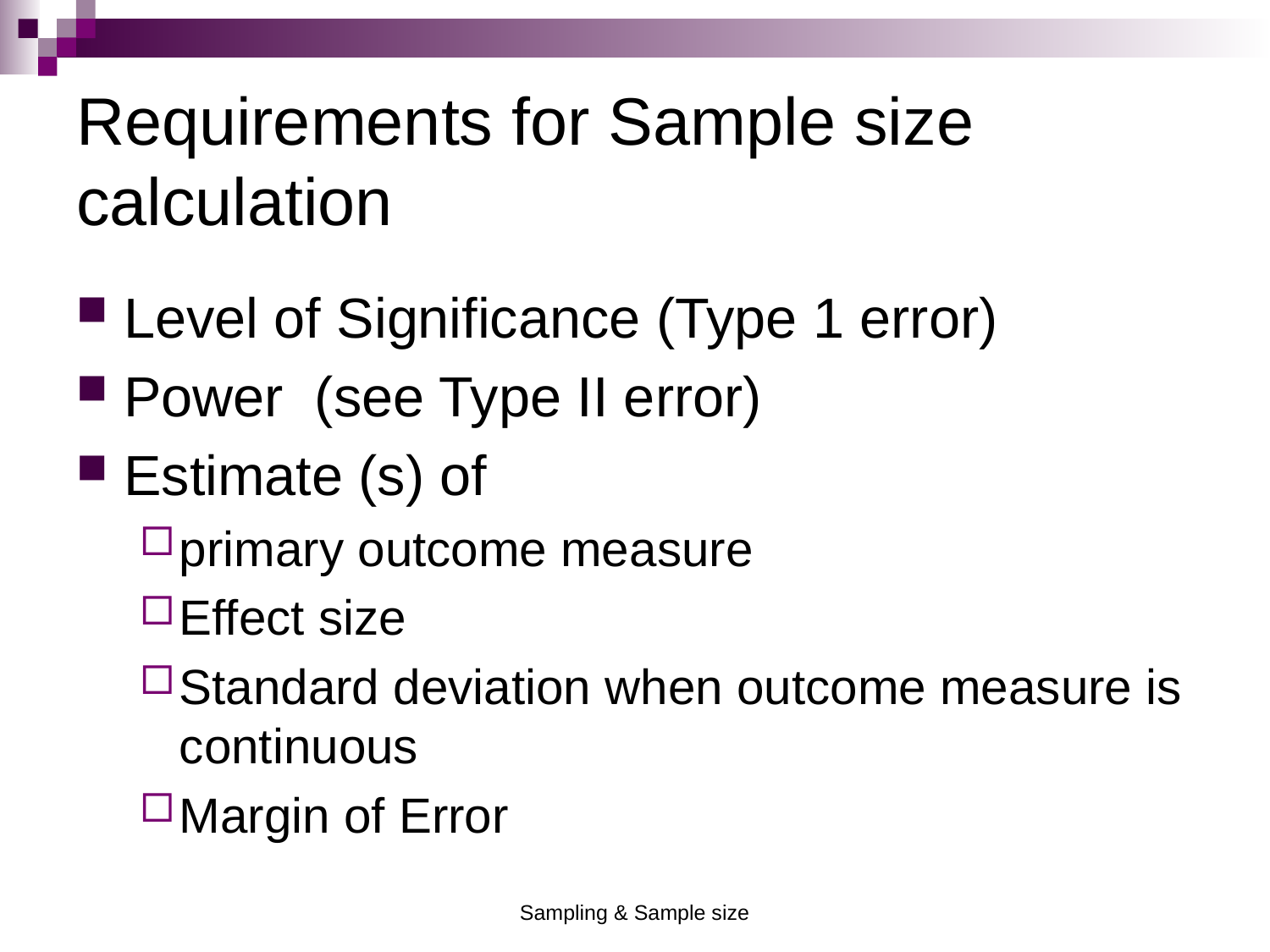

Requirements for Sample size calculation
Level of Significance (Type 1 error)
Power  (see Type II error)
Estimate (s) of
primary outcome measure
Effect size
Standard deviation when outcome measure is continuous
Margin of Error
Sampling & Sample size